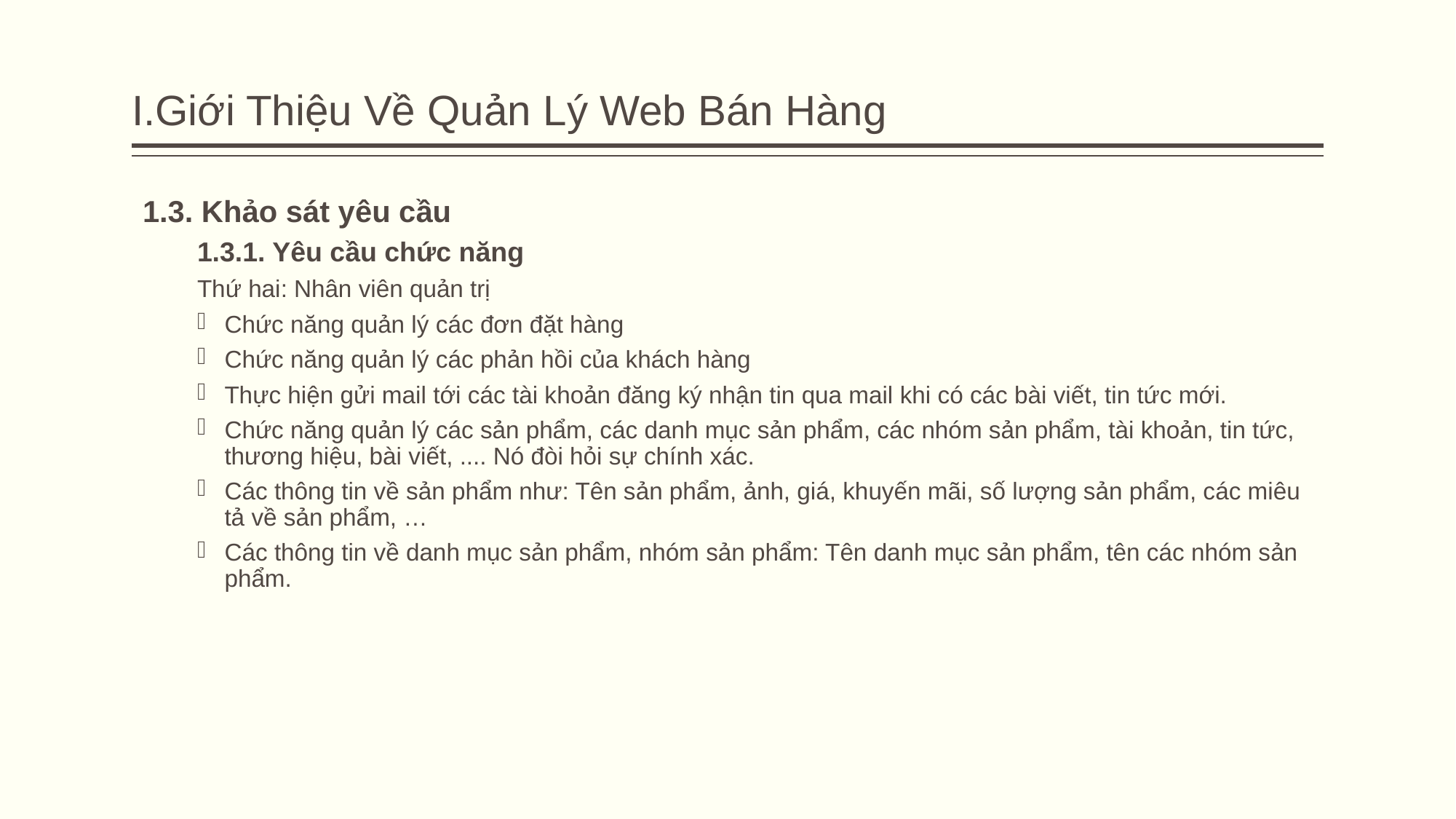

# I.Giới Thiệu Về Quản Lý Web Bán Hàng
1.3. Khảo sát yêu cầu
1.3.1. Yêu cầu chức năng
Thứ hai: Nhân viên quản trị
Chức năng quản lý các đơn đặt hàng
Chức năng quản lý các phản hồi của khách hàng
Thực hiện gửi mail tới các tài khoản đăng ký nhận tin qua mail khi có các bài viết, tin tức mới.
Chức năng quản lý các sản phẩm, các danh mục sản phẩm, các nhóm sản phẩm, tài khoản, tin tức, thương hiệu, bài viết, .... Nó đòi hỏi sự chính xác.
Các thông tin về sản phẩm như: Tên sản phẩm, ảnh, giá, khuyến mãi, số lượng sản phẩm, các miêu tả về sản phẩm, …
Các thông tin về danh mục sản phẩm, nhóm sản phẩm: Tên danh mục sản phẩm, tên các nhóm sản phẩm.